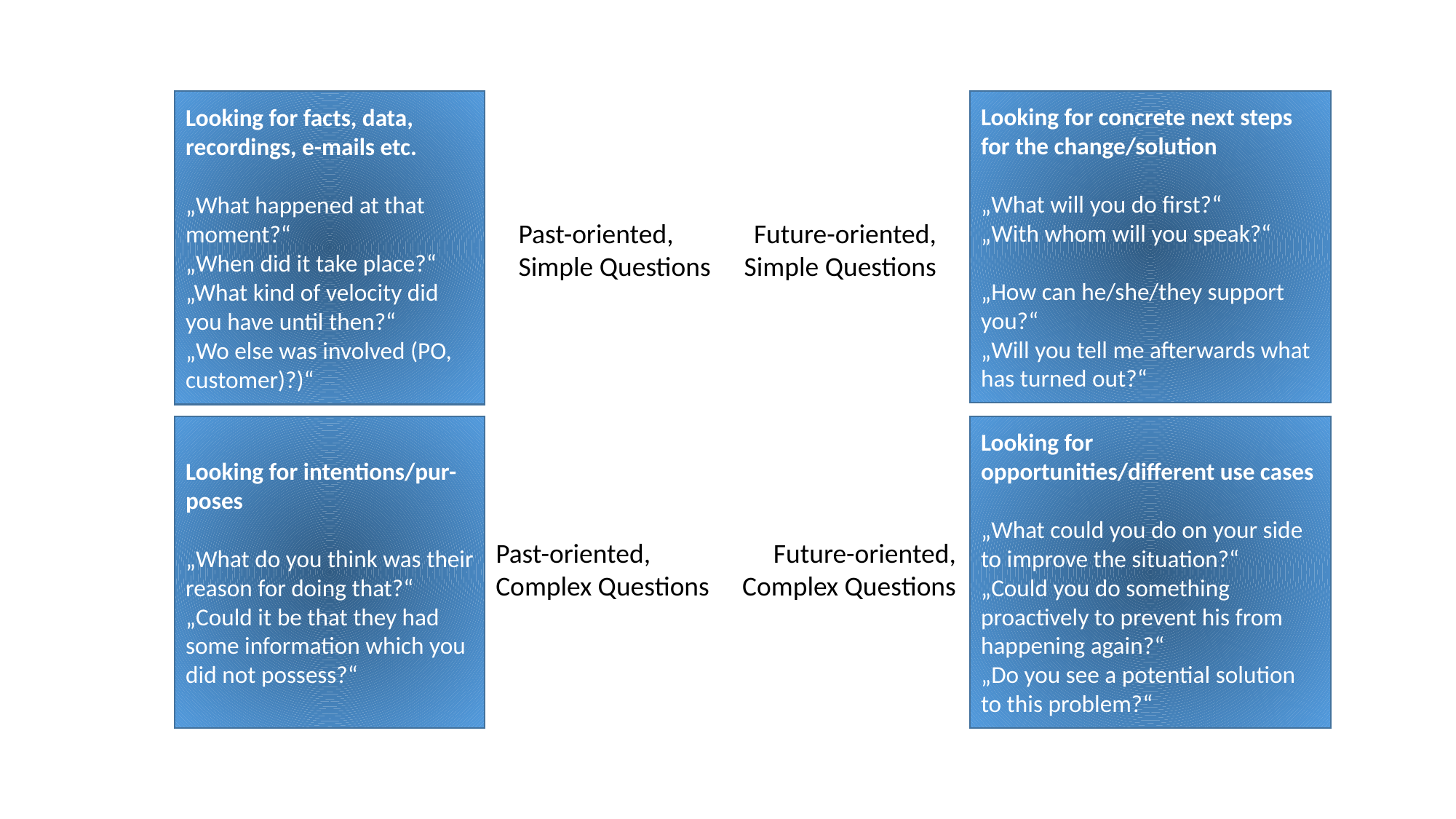

Looking for concrete next steps for the change/solution

„What will you do first?“
„With whom will you speak?“

„How can he/she/they support you?“
„Will you tell me afterwards what has turned out?“
Looking for facts, data, recordings, e-mails etc.

„What happened at that moment?“
„When did it take place?“ „What kind of velocity did you have until then?“
„Wo else was involved (PO, customer)?)“
Past-oriented, Simple Questions
Future-oriented, Simple Questions
Looking for intentions/pur-poses

„What do you think was their reason for doing that?“
„Could it be that they had some information which you did not possess?“
Looking for opportunities/different use cases

„What could you do on your side to improve the situation?“
„Could you do something proactively to prevent his from happening again?“
„Do you see a potential solution to this problem?“
Future-oriented, Complex Questions
Past-oriented, Complex Questions